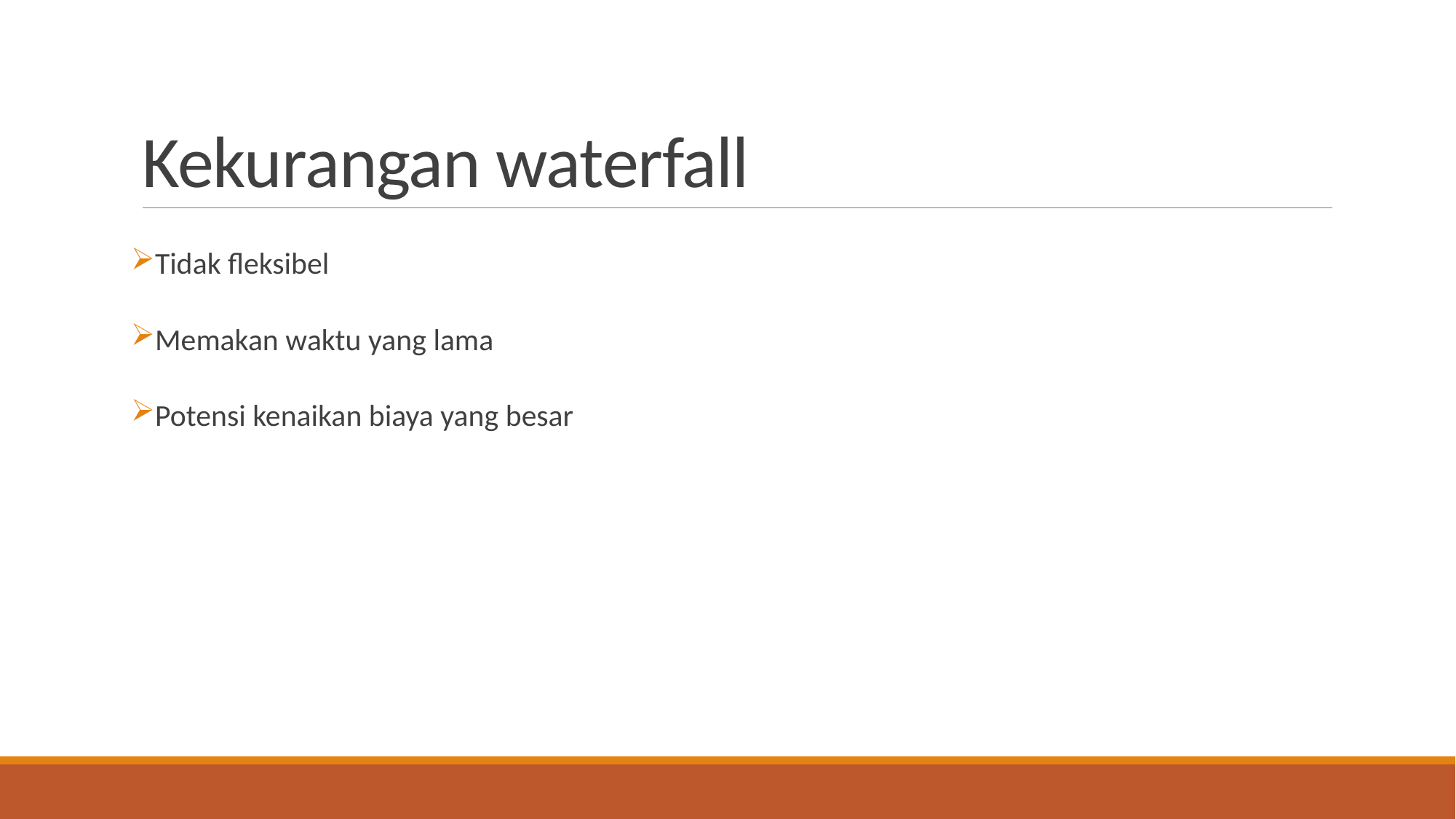

# Kekurangan waterfall
Tidak fleksibel
Memakan waktu yang lama
Potensi kenaikan biaya yang besar